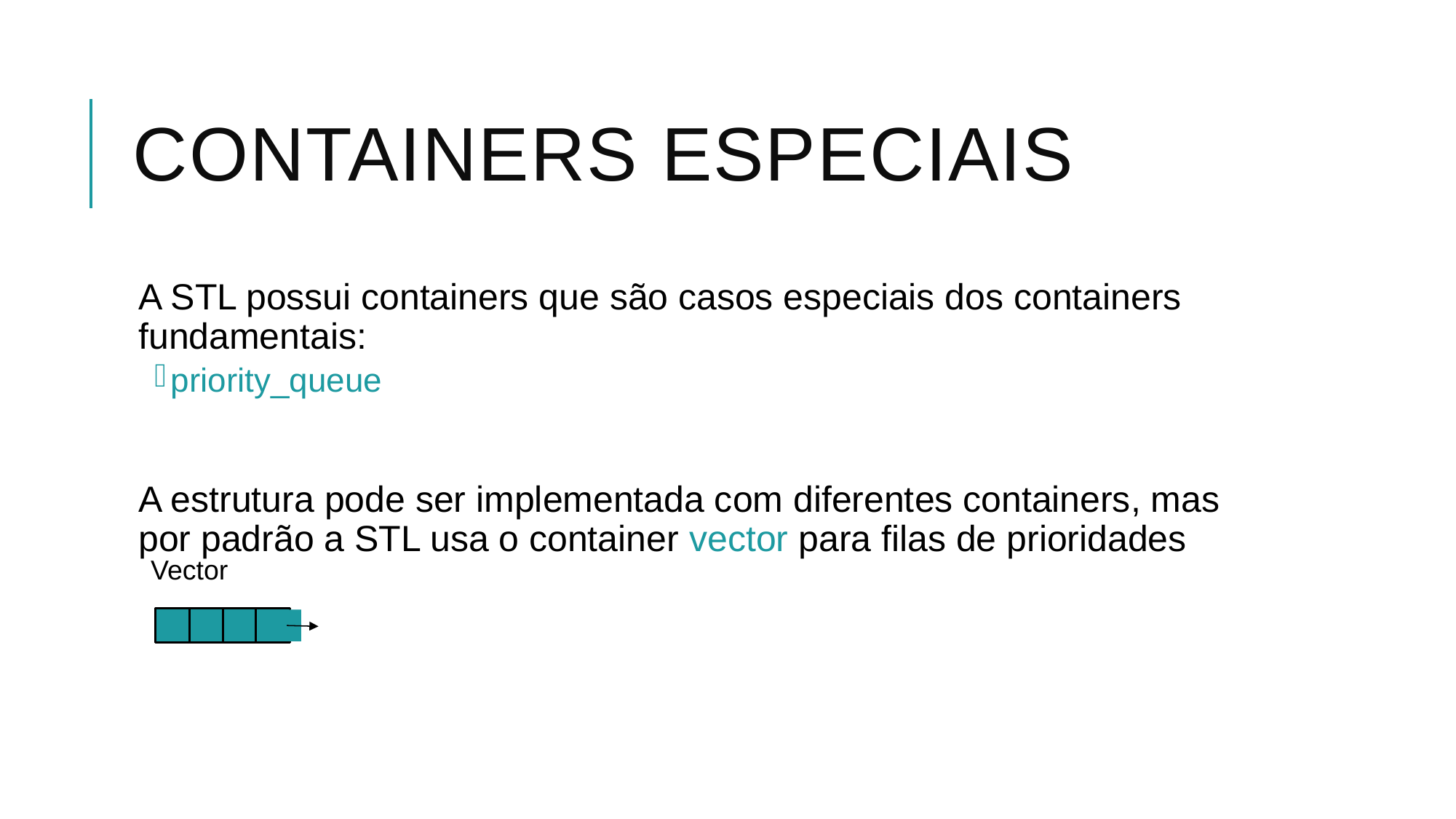

# Containers Especiais
A STL possui containers que são casos especiais dos containers fundamentais:
priority_queue

A estrutura pode ser implementada com diferentes containers, mas por padrão a STL usa o container vector para filas de prioridades
Vector